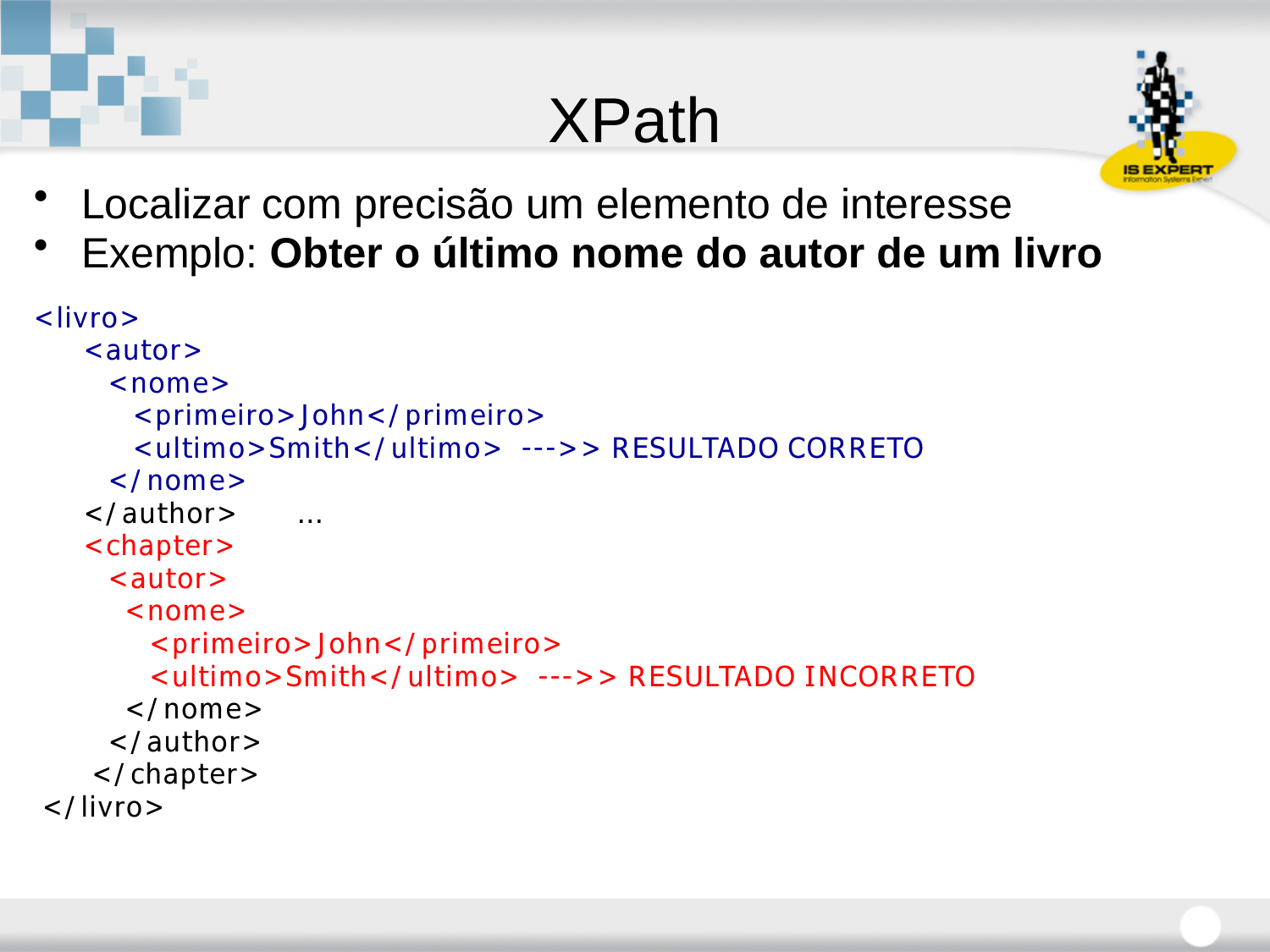

# XPath
Localizar com precisão um elemento de interesse
Exemplo: Obter o último nome do autor de um livro

<livro>
      <autor>
         <nome>
            <primeiro>John</primeiro>
            <ultimo>Smith</ultimo>  --->> RESULTADO CORRETO
         </nome>
      </author>       ...
      <chapter>
         <autor>
           <nome>
              <primeiro>John</primeiro>
              <ultimo>Smith</ultimo>  --->> RESULTADO INCORRETO
           </nome>
         </author>
       </chapter>
 </livro>